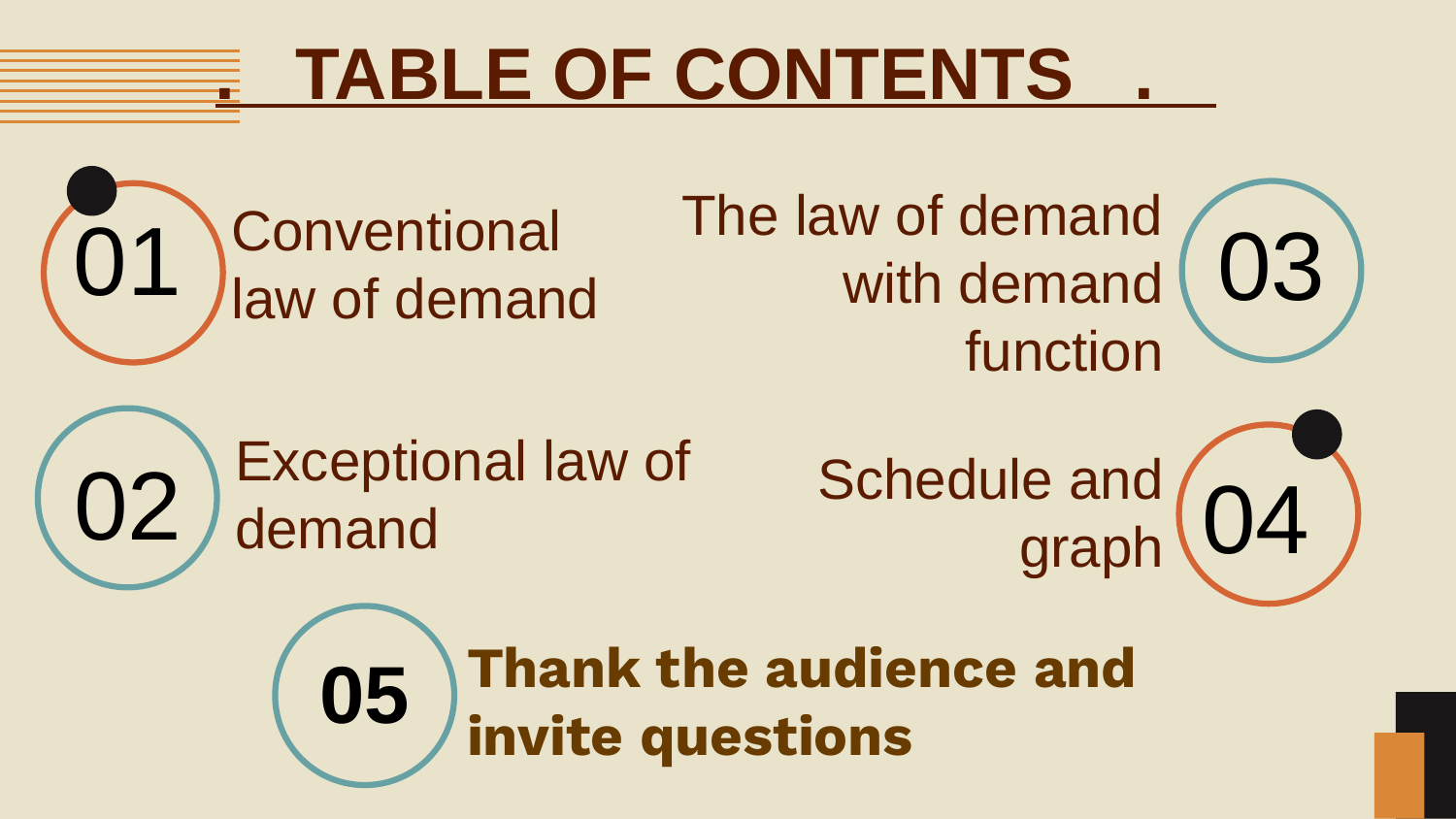

# .   TABLE OF CONTENTS   .
The law of demand with demand function

Conventional law of demand

01
03
04

Exceptional law of demand
Schedule and graph
02

Thank the audience and
invite questions
05